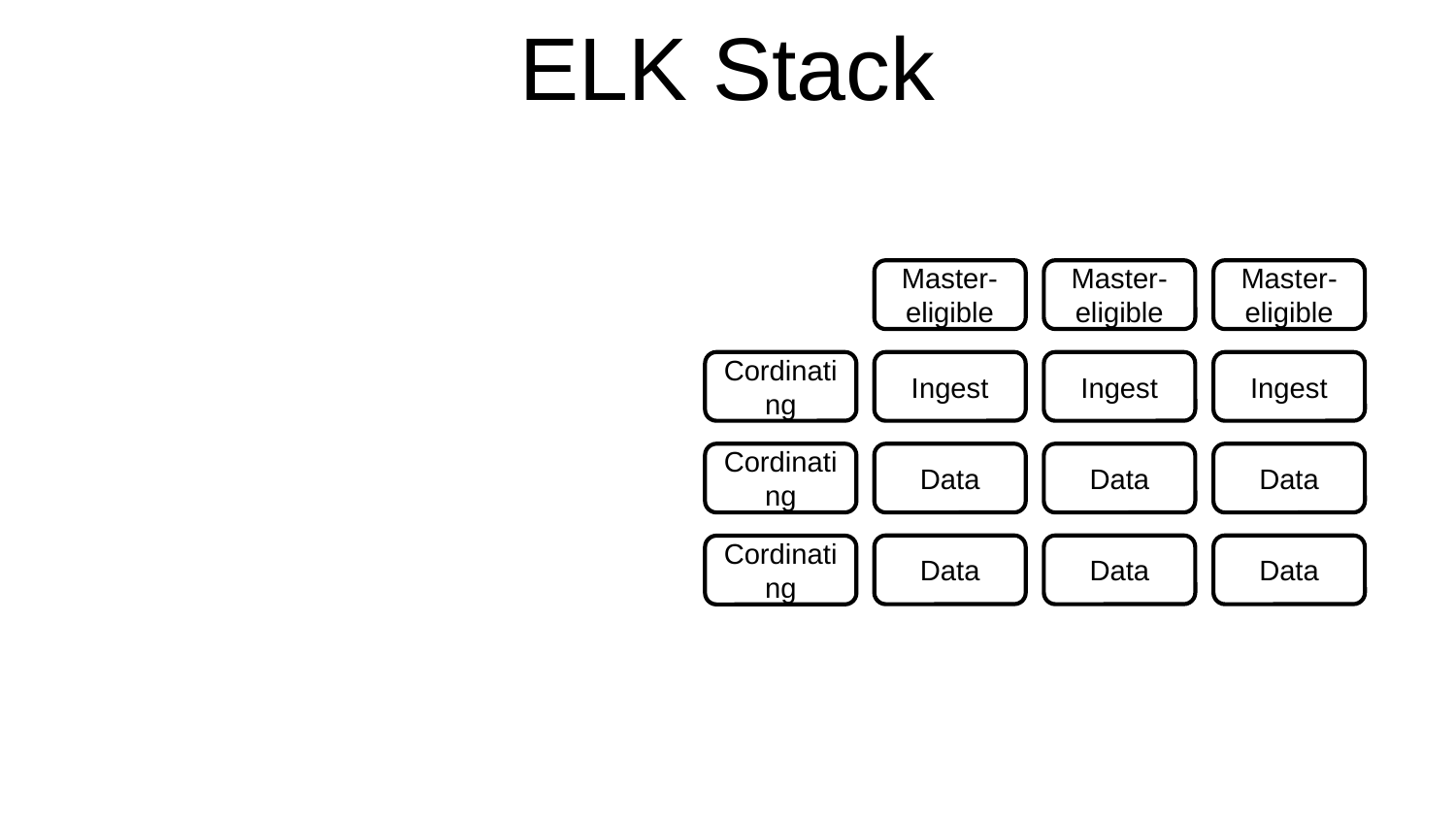

# ELK Stack
Master-eligible
Master-eligible
Master-eligible
Cordinating
Ingest
Ingest
Ingest
Cordinating
Data
Data
Data
Data
Data
Data
Cordinating